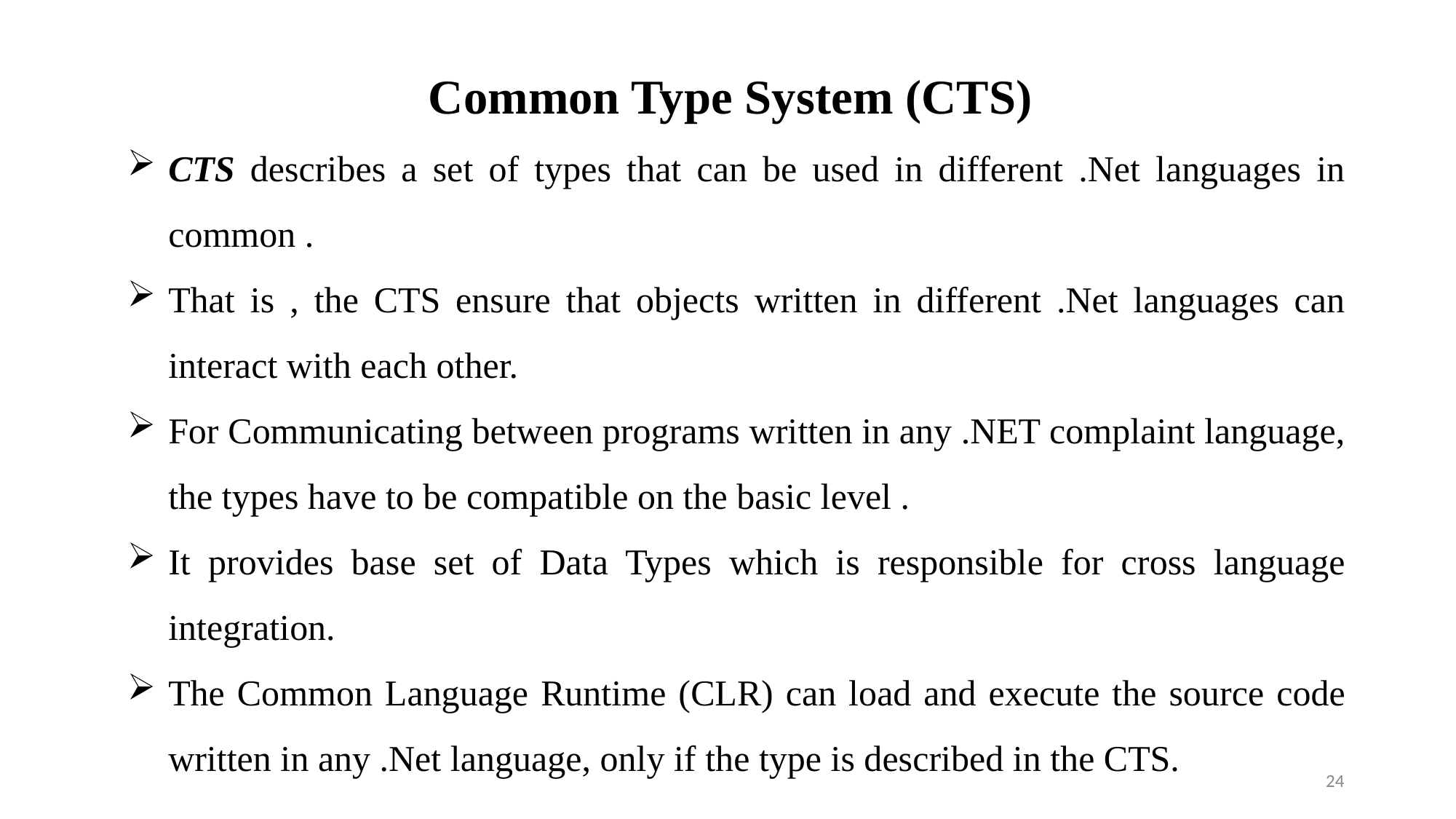

Common Type System (CTS)
CTS describes a set of types that can be used in different .Net languages in common .
That is , the CTS ensure that objects written in different .Net languages can interact with each other.
For Communicating between programs written in any .NET complaint language, the types have to be compatible on the basic level .
It provides base set of Data Types which is responsible for cross language integration.
The Common Language Runtime (CLR) can load and execute the source code written in any .Net language, only if the type is described in the CTS.

24